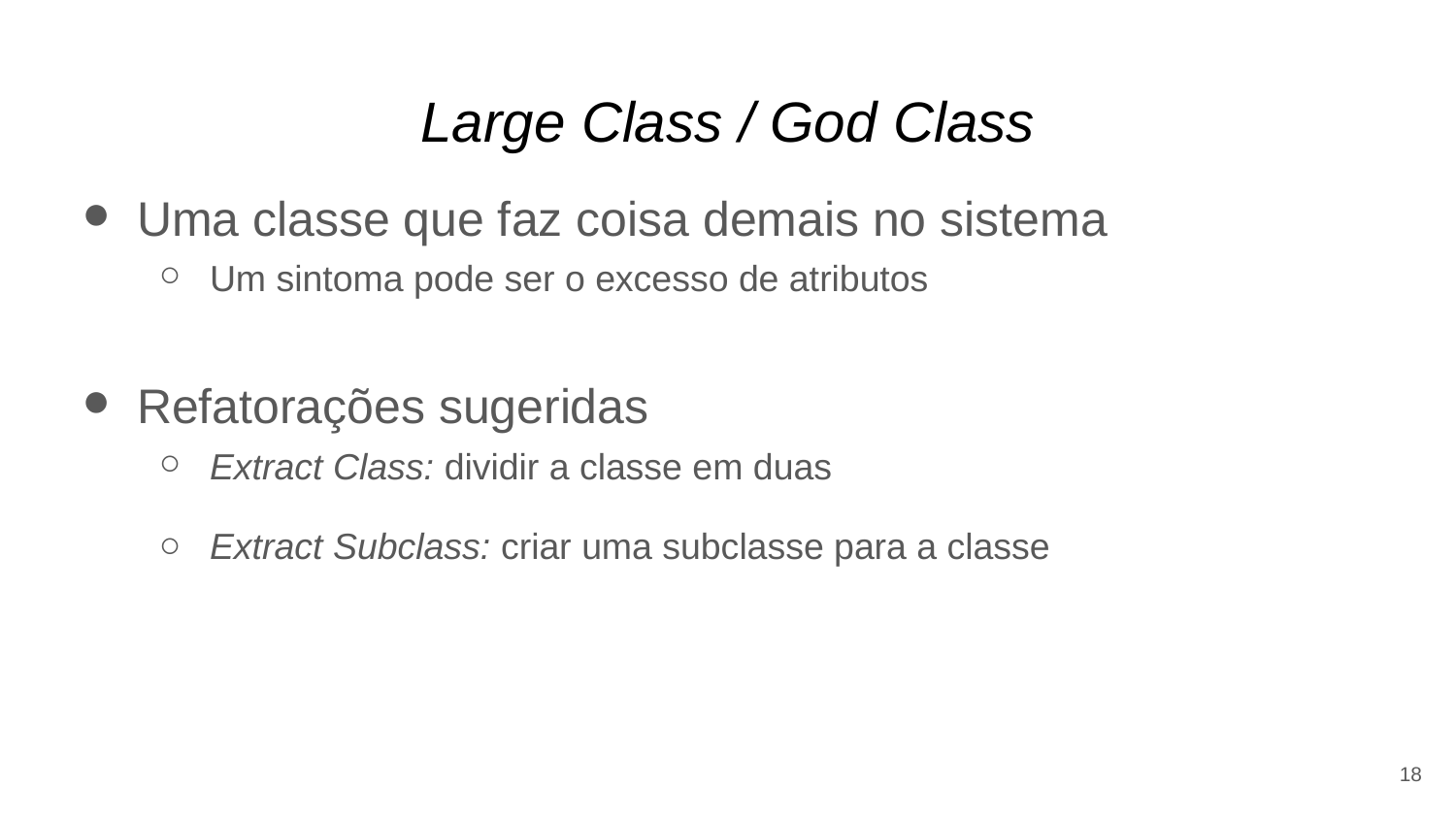

# Large Class / God Class
Uma classe que faz coisa demais no sistema
Um sintoma pode ser o excesso de atributos

Refatorações sugeridas
Extract Class: dividir a classe em duas
Extract Subclass: criar uma subclasse para a classe
18